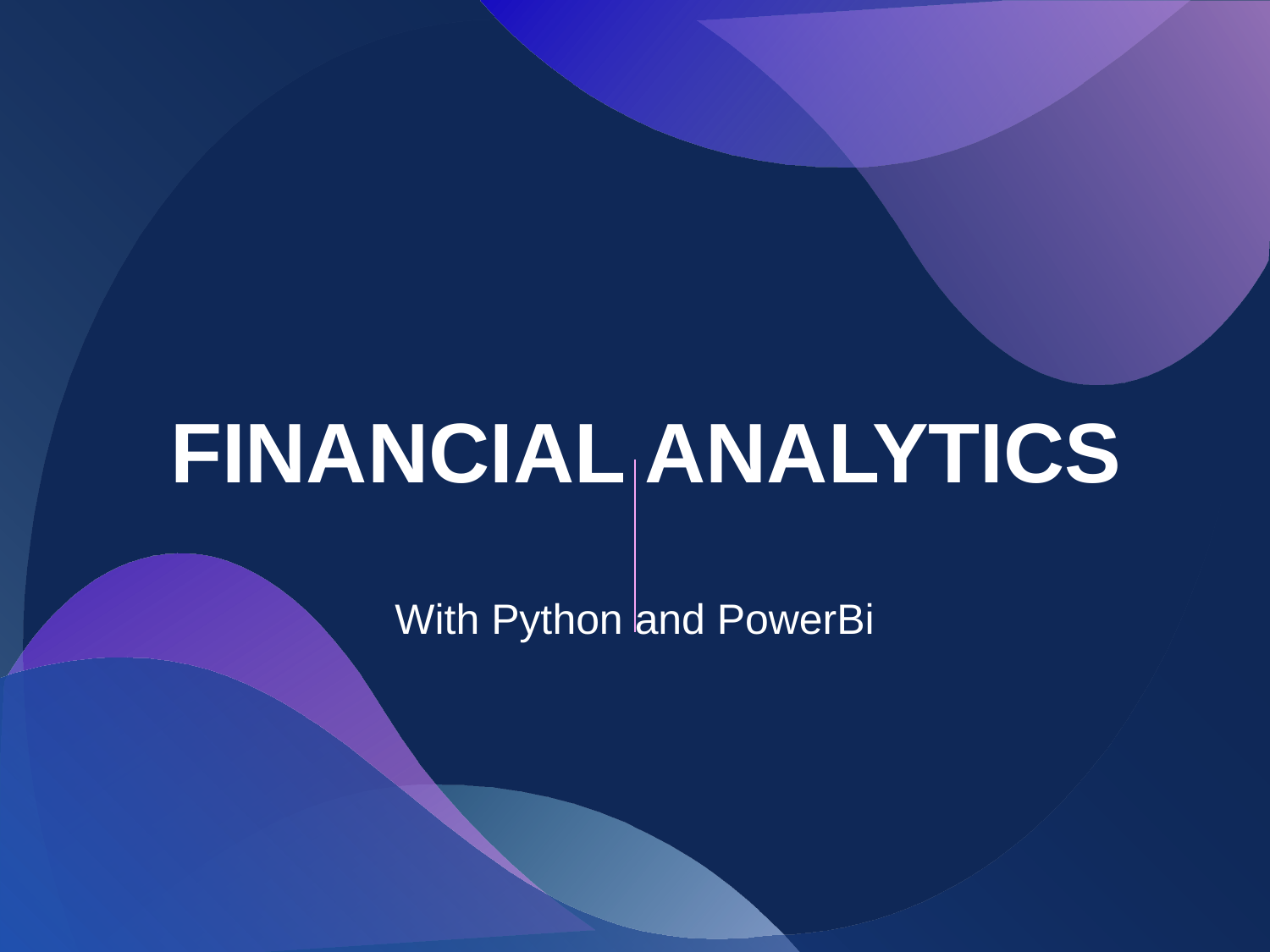

# FINANCIAL ANALYTICS
With Python and PowerBi